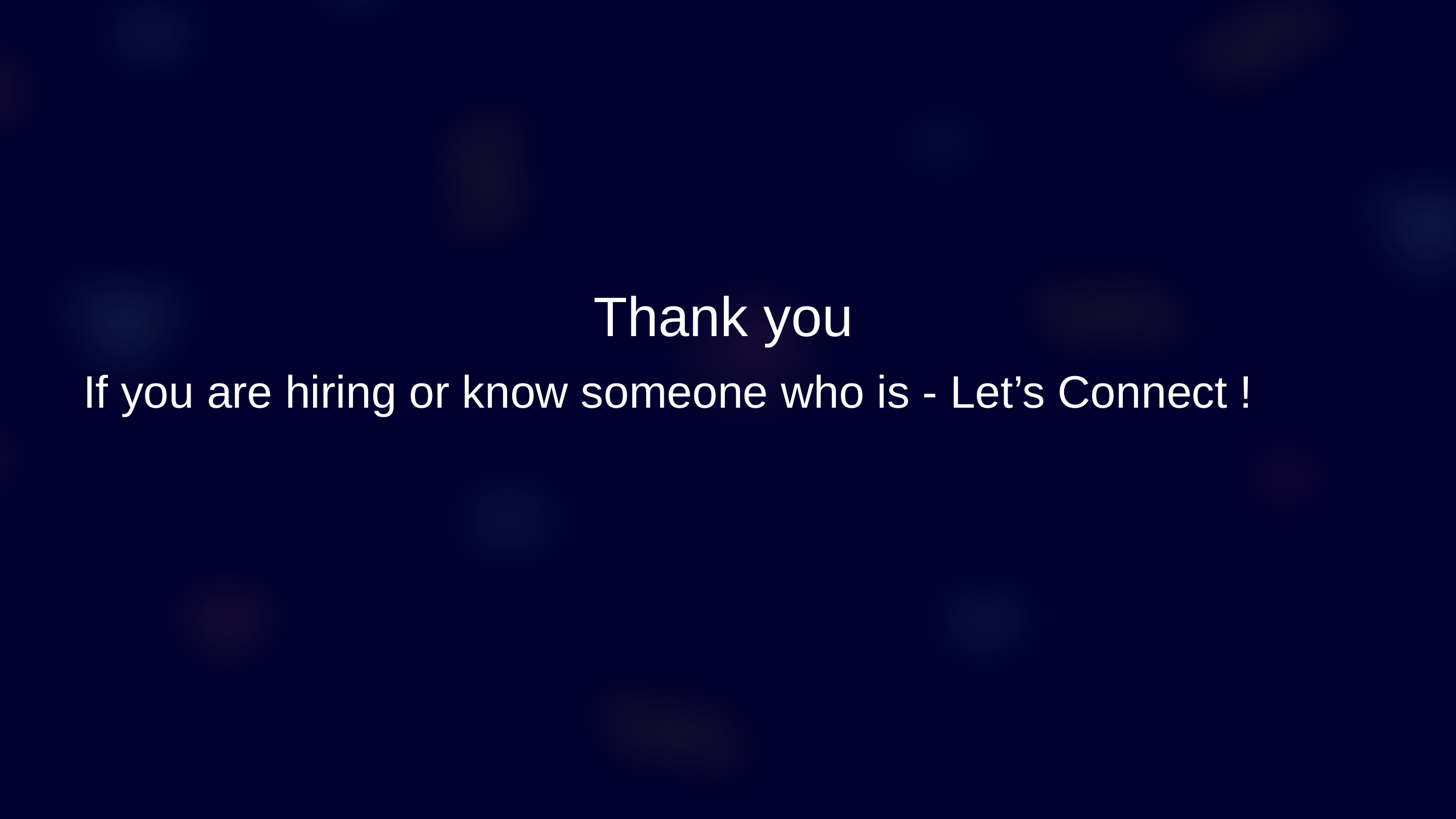

Thank you
If you are hiring or know someone who is - Let’s Connect !